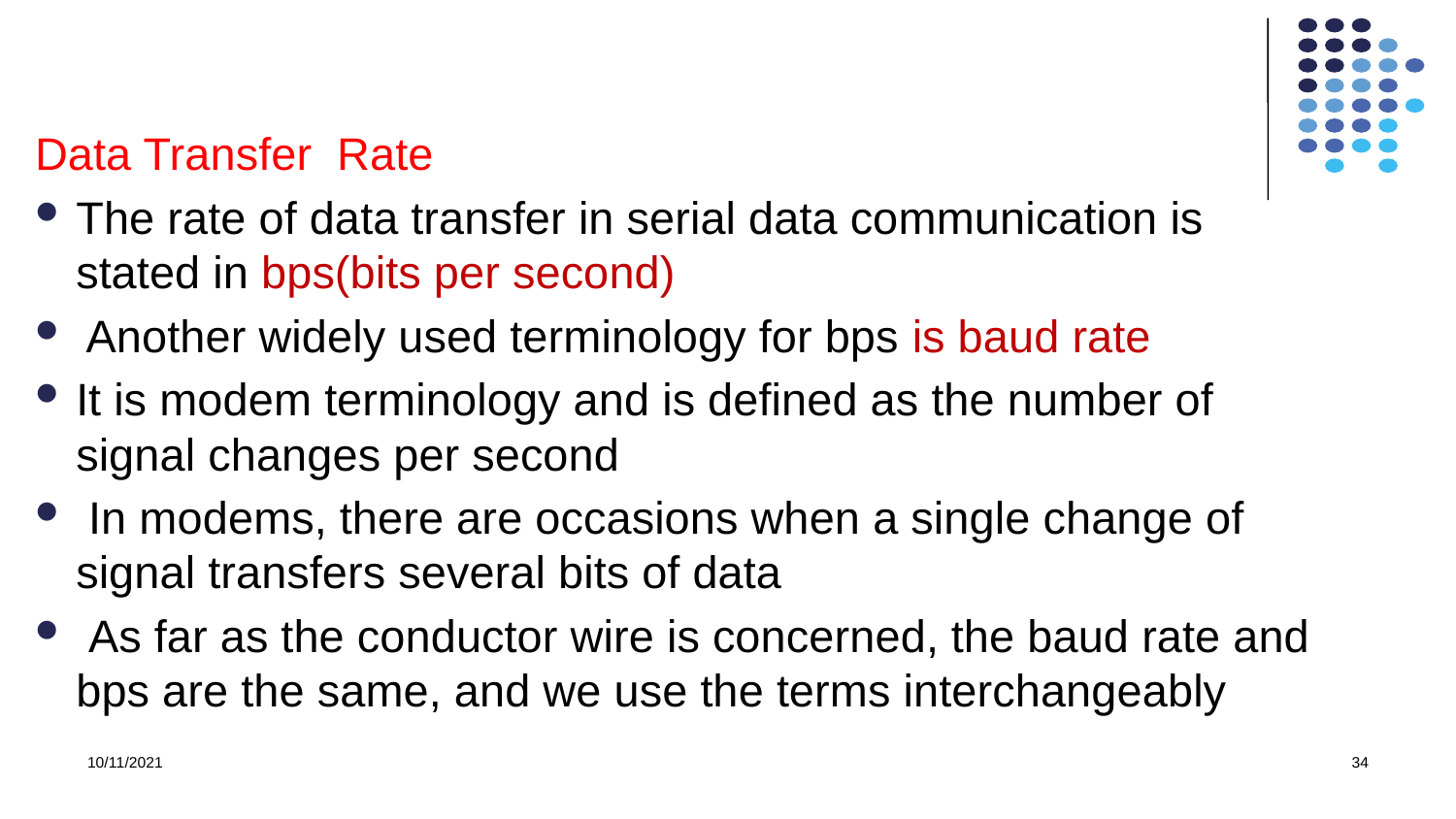

Data Transfer  Rate
The rate of data transfer in serial data communication is stated in bps(bits per second)
 Another widely used terminology for bps is baud rate
It is modem terminology and is defined as the number of signal changes per second
 In modems, there are occasions when a single change of signal transfers several bits of data
 As far as the conductor wire is concerned, the baud rate and bps are the same, and we use the terms interchangeably
10/11/2021
34